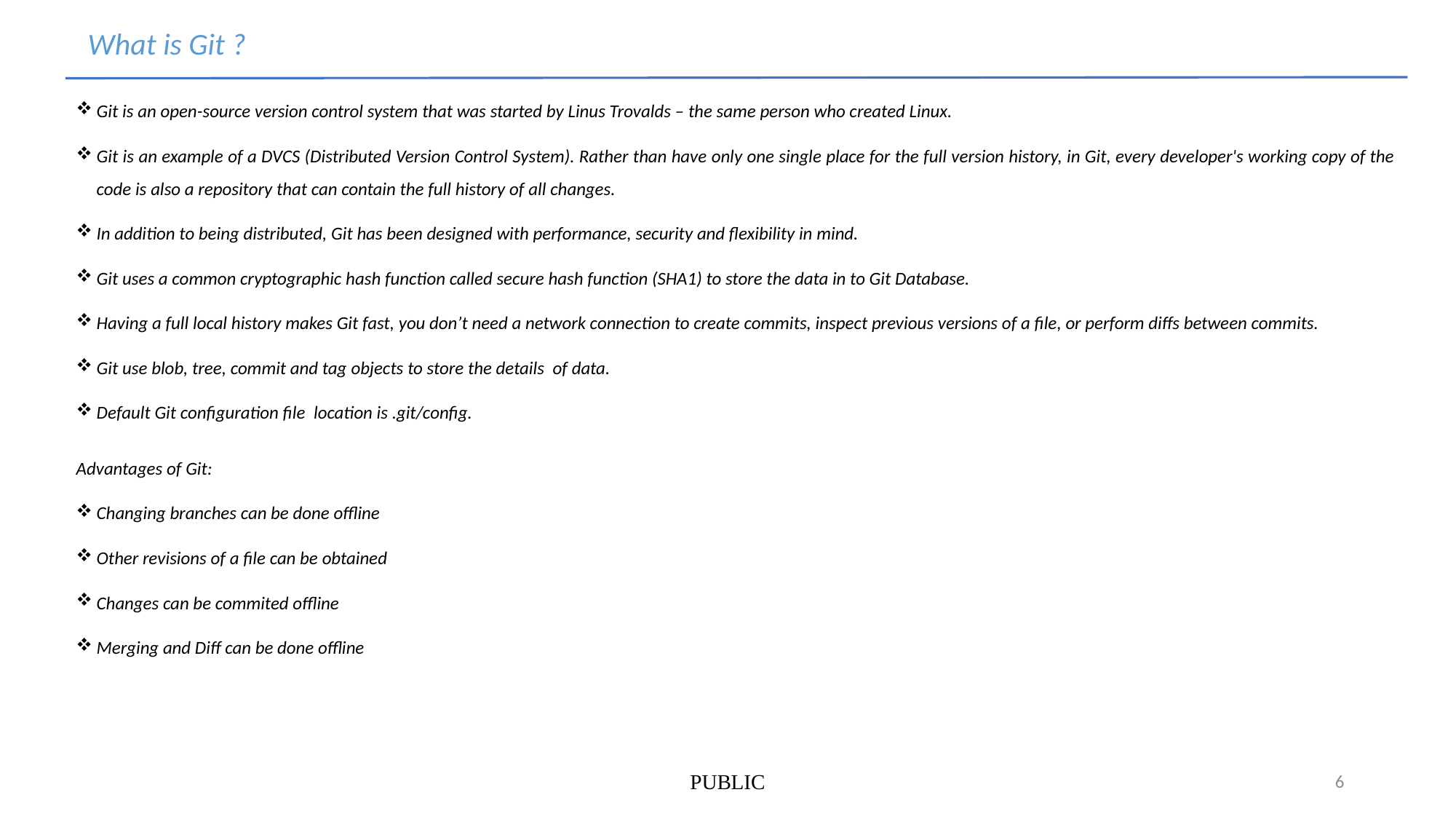

What is Git ?
Git is an open-source version control system that was started by Linus Trovalds – the same person who created Linux.
Git is an example of a DVCS (Distributed Version Control System). Rather than have only one single place for the full version history, in Git, every developer's working copy of the code is also a repository that can contain the full history of all changes.
In addition to being distributed, Git has been designed with performance, security and flexibility in mind.
Git uses a common cryptographic hash function called secure hash function (SHA1) to store the data in to Git Database.
Having a full local history makes Git fast, you don’t need a network connection to create commits, inspect previous versions of a file, or perform diffs between commits.
Git use blob, tree, commit and tag objects to store the details  of data.
Default Git configuration file  location is .git/config.
Advantages of Git:
Changing branches can be done offline
Other revisions of a file can be obtained
Changes can be commited offline
Merging and Diff can be done offline

PUBLIC
6